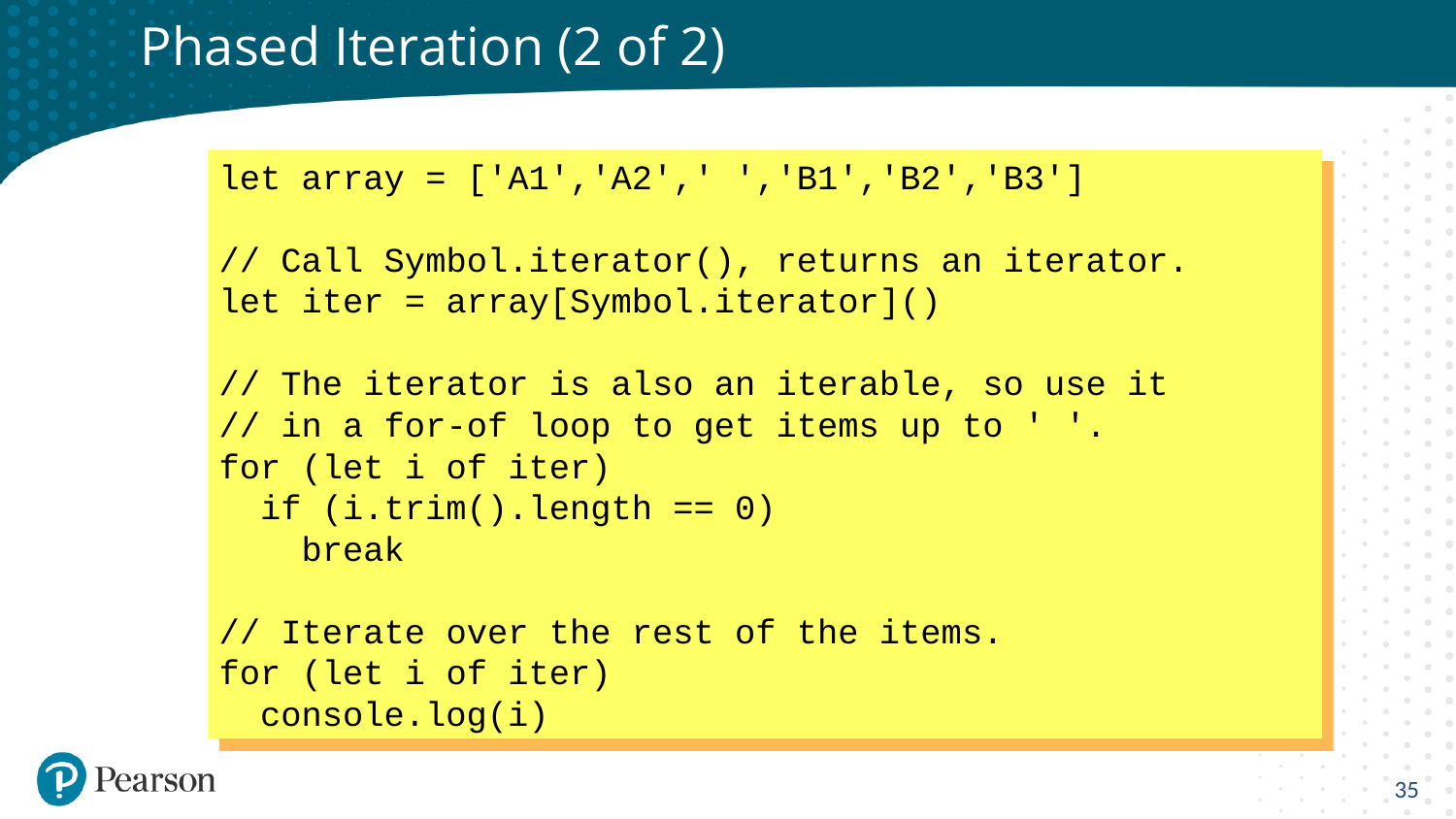

# Phased Iteration (2 of 2)
let array = ['A1','A2',' ','B1','B2','B3']

// Call Symbol.iterator(), returns an iterator.
let iter = array[Symbol.iterator]()

// The iterator is also an iterable, so use it
// in a for-of loop to get items up to ' '.
for (let i of iter)
  if (i.trim().length == 0)
    break

// Iterate over the rest of the items.
for (let i of iter)
  console.log(i)
35